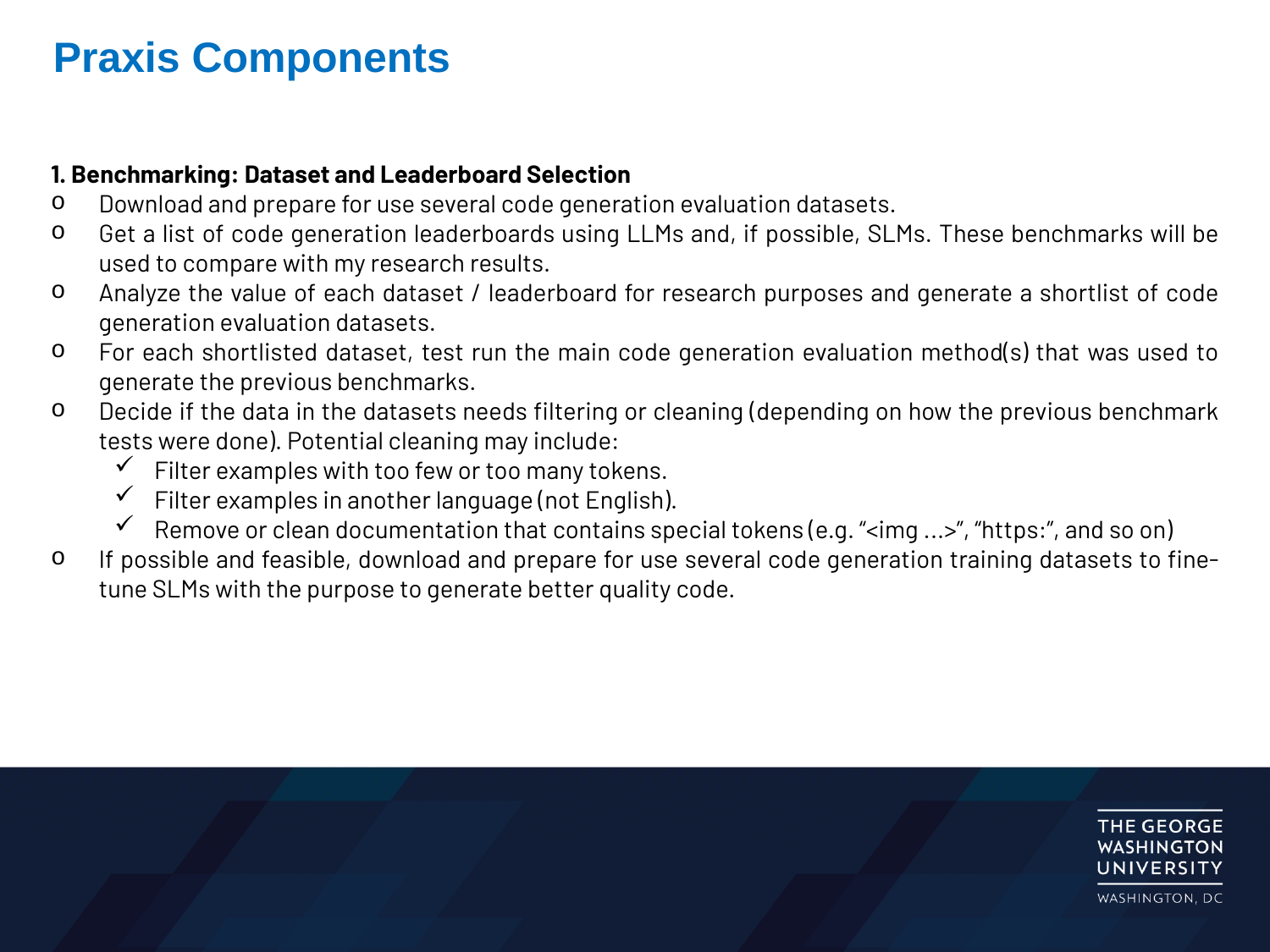

Praxis Components
1. Benchmarking: Dataset and Leaderboard Selection
Download and prepare for use several code generation evaluation datasets.
Get a list of code generation leaderboards using LLMs and, if possible, SLMs. These benchmarks will be used to compare with my research results.
Analyze the value of each dataset / leaderboard for research purposes and generate a shortlist of code generation evaluation datasets.
For each shortlisted dataset, test run the main code generation evaluation method(s) that was used to generate the previous benchmarks.
Decide if the data in the datasets needs filtering or cleaning (depending on how the previous benchmark tests were done). Potential cleaning may include:
Filter examples with too few or too many tokens.
Filter examples in another language (not English).
Remove or clean documentation that contains special tokens (e.g. “<img ...>”, “https:”, and so on)
If possible and feasible, download and prepare for use several code generation training datasets to fine-tune SLMs with the purpose to generate better quality code.